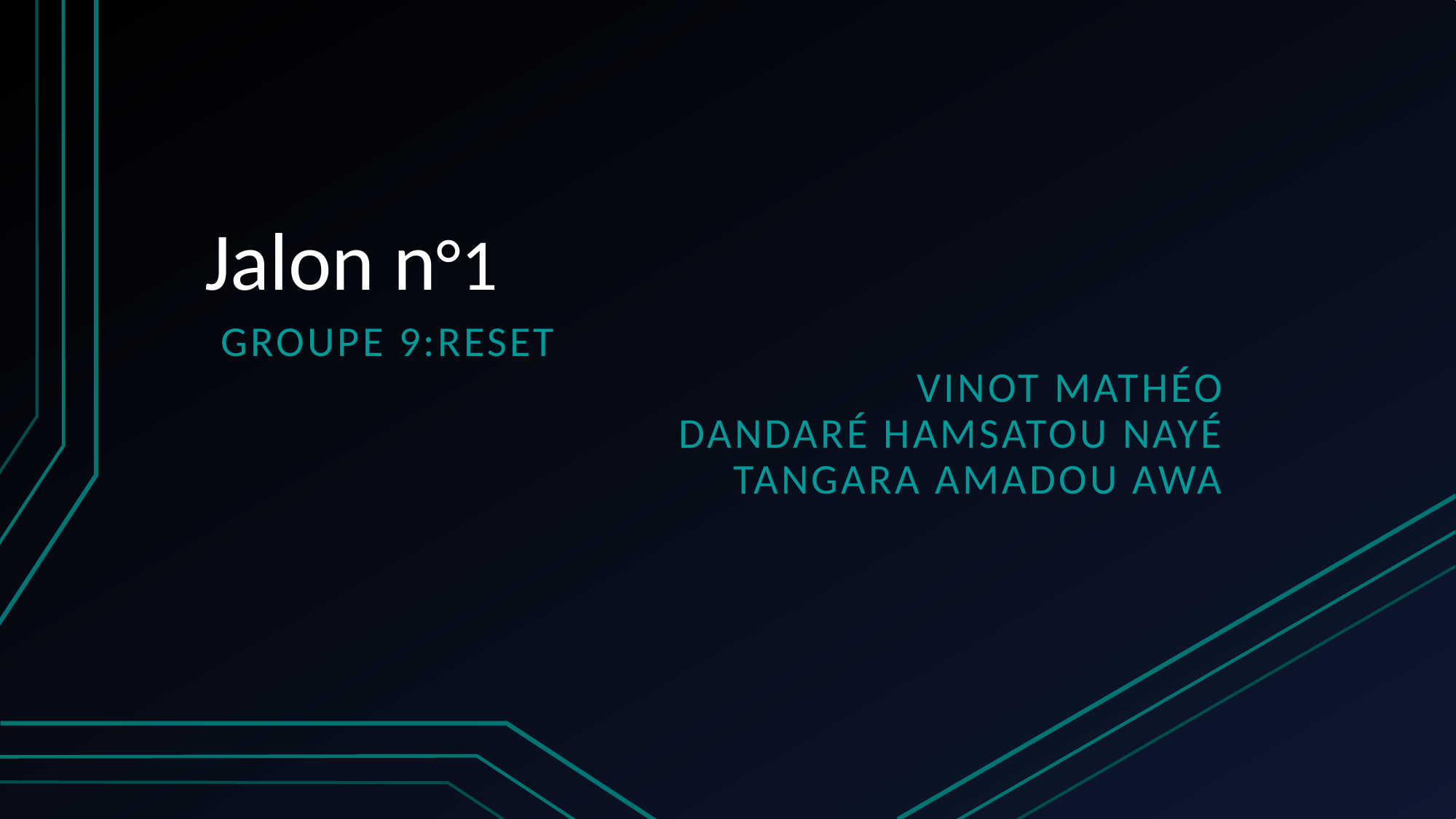

# Jalon n°1
 Groupe 9:Reset
Vinot Mathéo
Dandaré Hamsatou Nayé
TANGARA AMADOU AWA